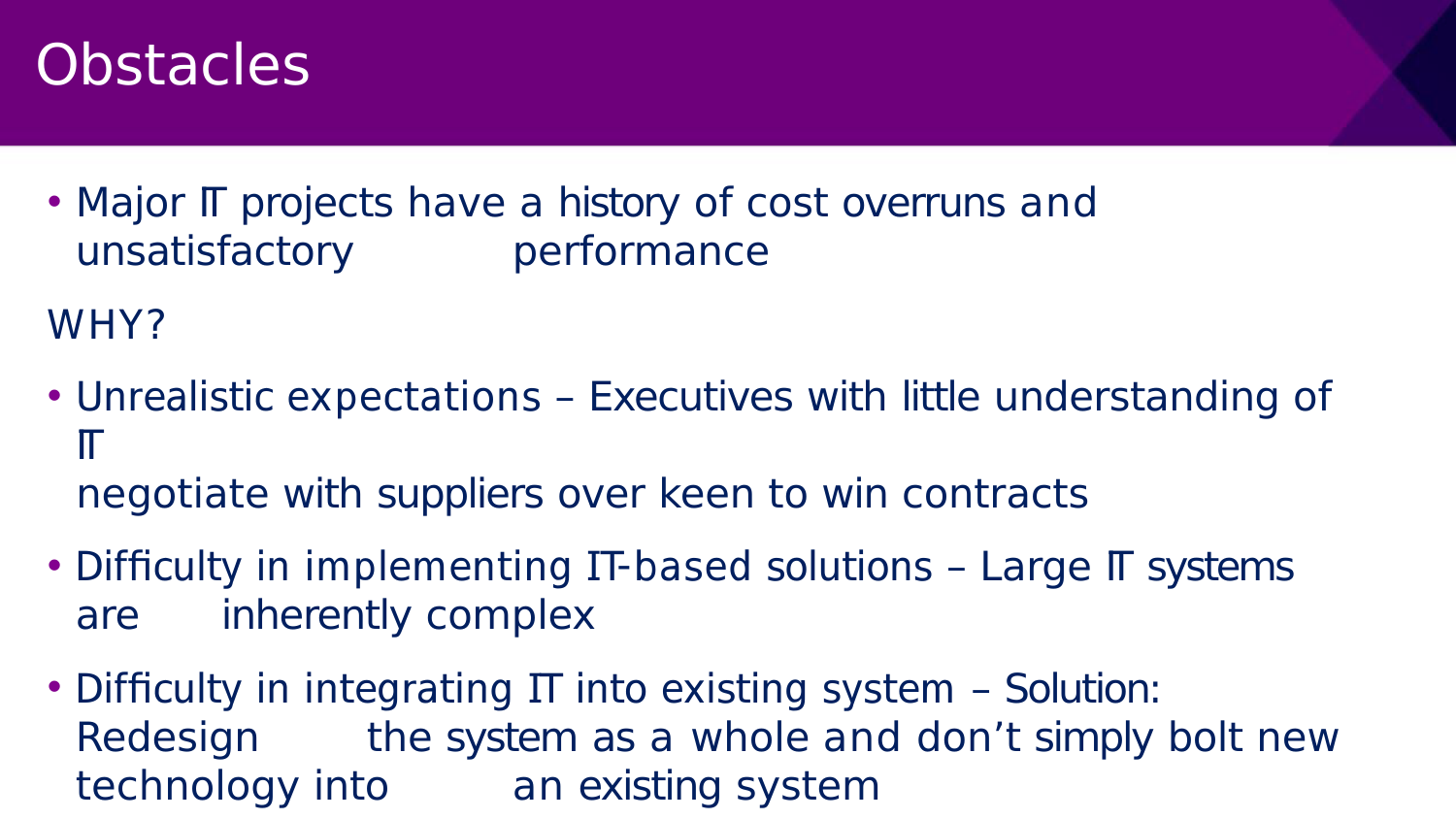

# Obstacles
Major IT projects have a history of cost overruns and unsatisfactory 	performance
WHY?
Unrealistic expectations – Executives with little understanding of IT
negotiate with suppliers over keen to win contracts
Difficulty in implementing IT-based solutions – Large IT systems are 	inherently complex
Difficulty in integrating IT into existing system – Solution: Redesign 	the system as a whole and don’t simply bolt new technology into 	an existing system